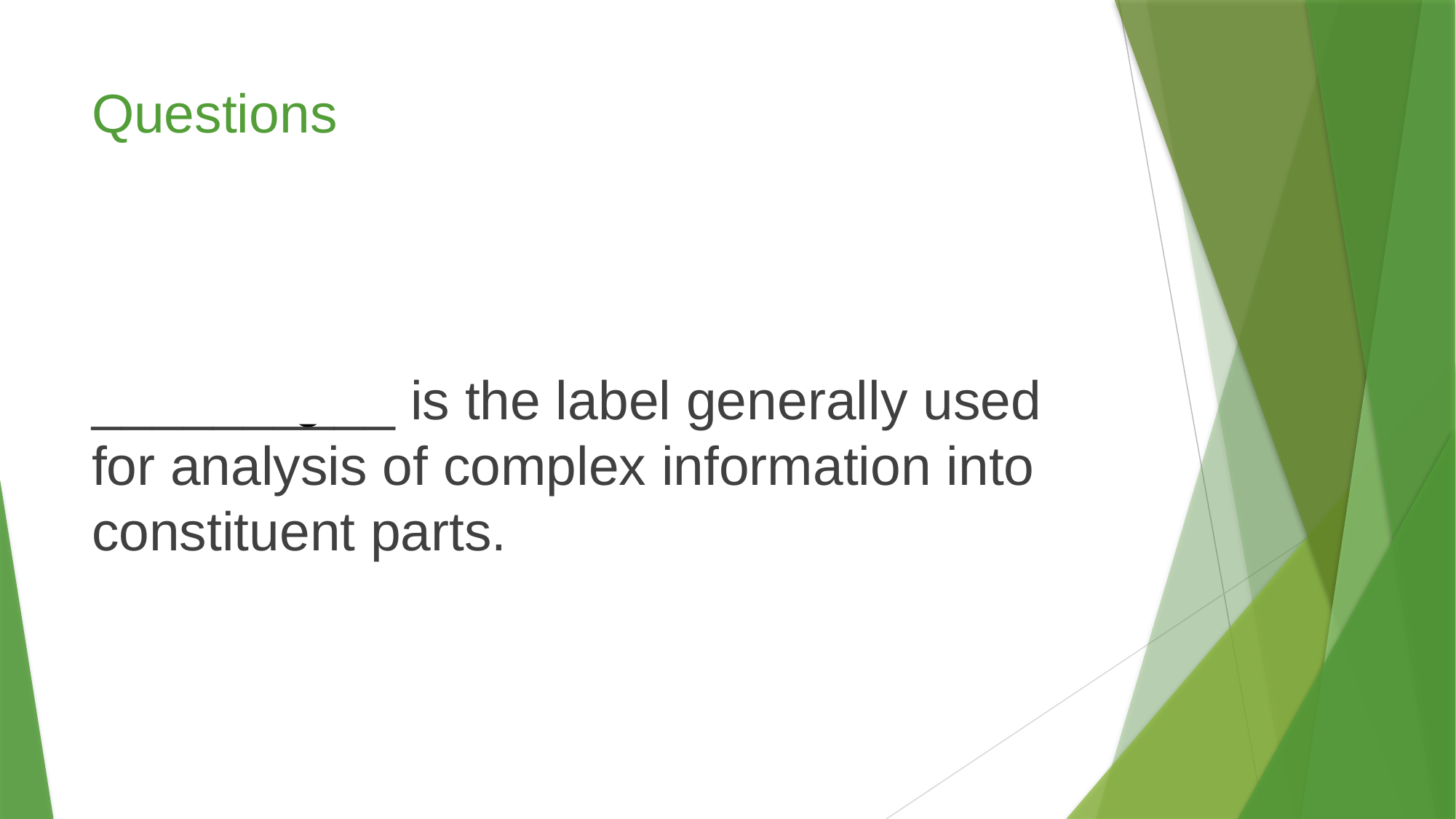

# Questions
__________ is the label generally used for analysis of complex information into constituent parts.

Parsing